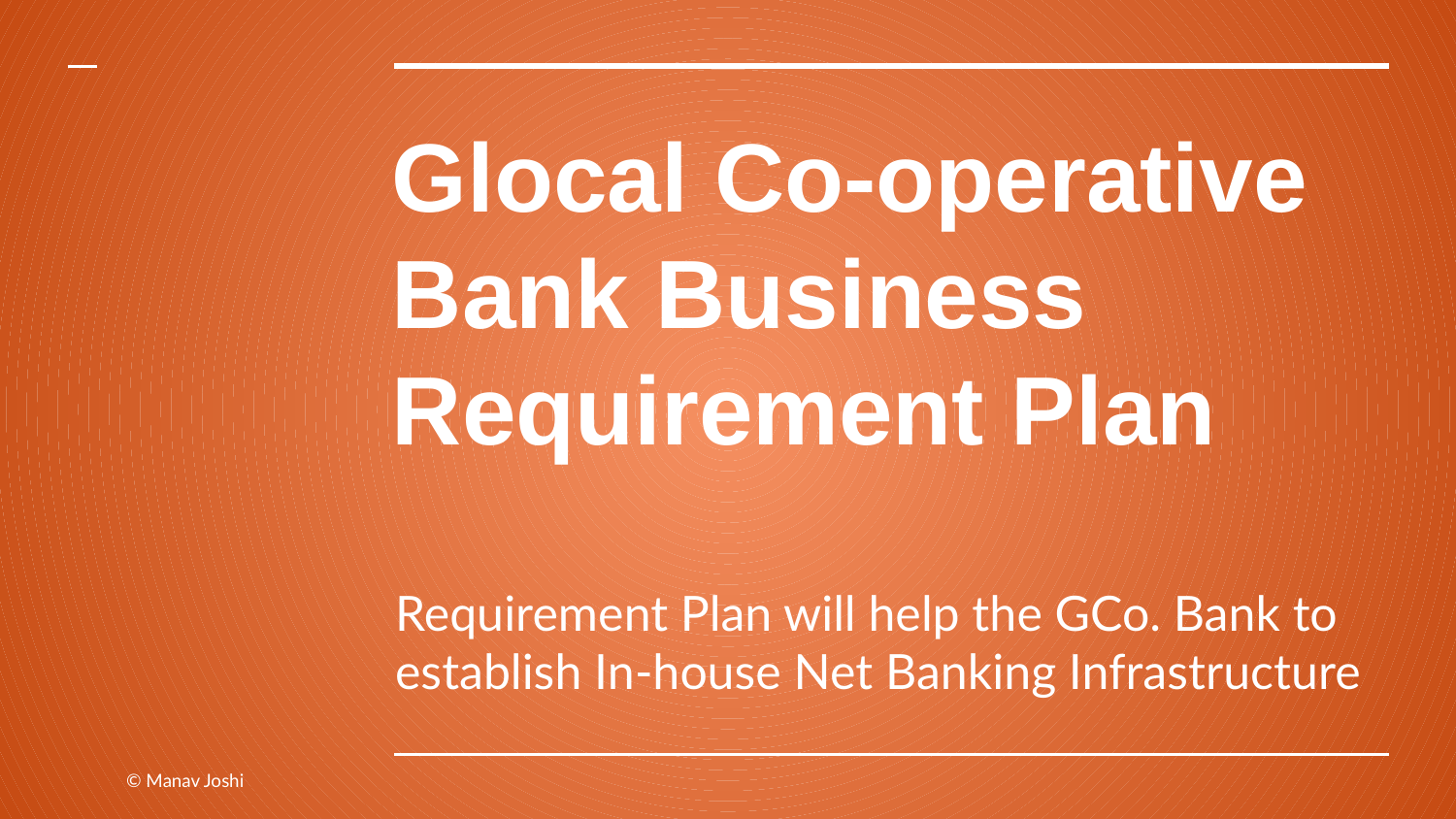

# Glocal Co-operative Bank Business Requirement Plan
Requirement Plan will help the GCo. Bank to establish In-house Net Banking Infrastructure